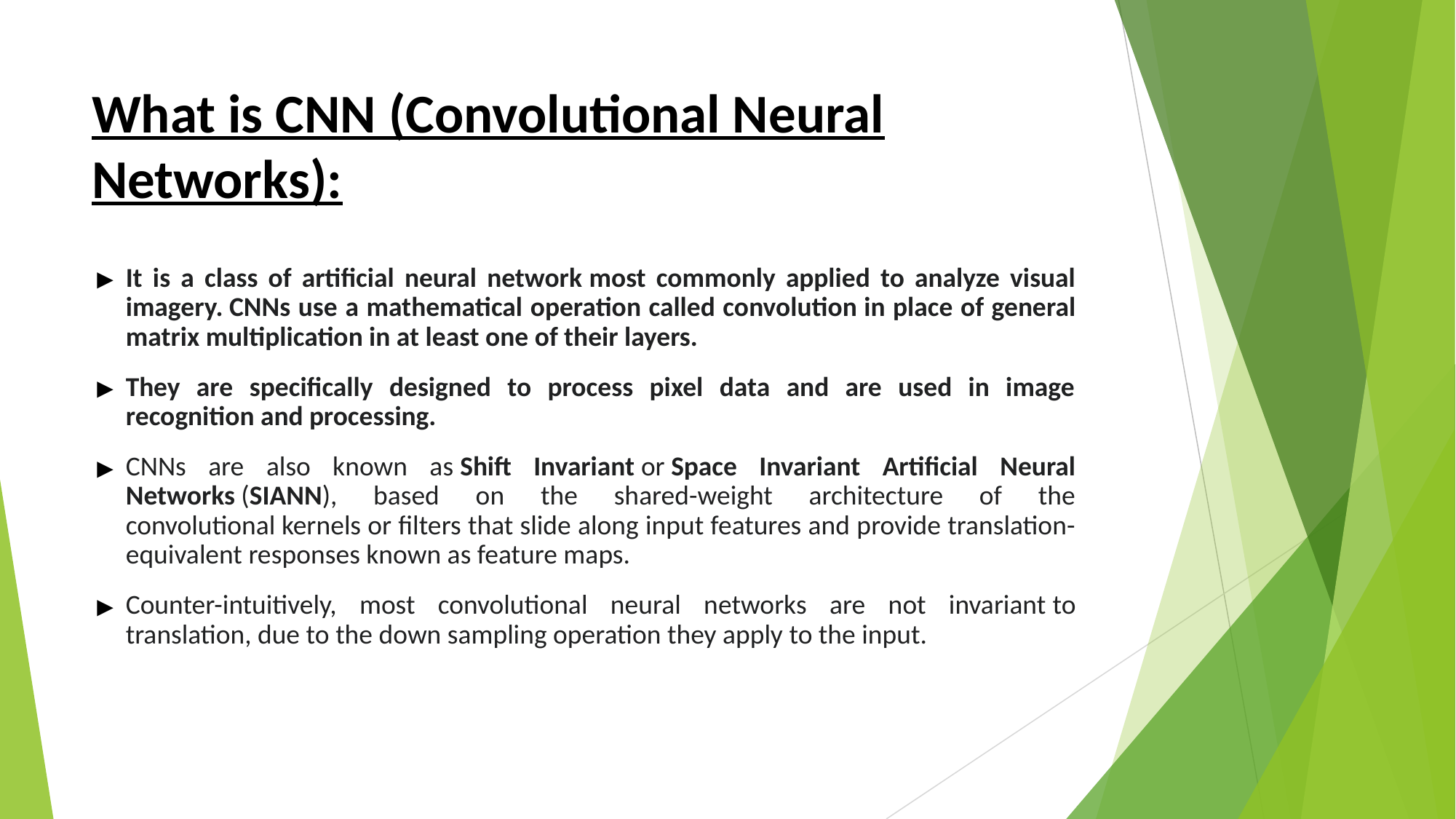

# What is CNN (Convolutional Neural Networks):
It is a class of artificial neural network most commonly applied to analyze visual imagery. CNNs use a mathematical operation called convolution in place of general matrix multiplication in at least one of their layers.
They are specifically designed to process pixel data and are used in image recognition and processing.
CNNs are also known as Shift Invariant or Space Invariant Artificial Neural Networks (SIANN), based on the shared-weight architecture of the convolutional kernels or filters that slide along input features and provide translation-equivalent responses known as feature maps.
Counter-intuitively, most convolutional neural networks are not invariant to translation, due to the down sampling operation they apply to the input.